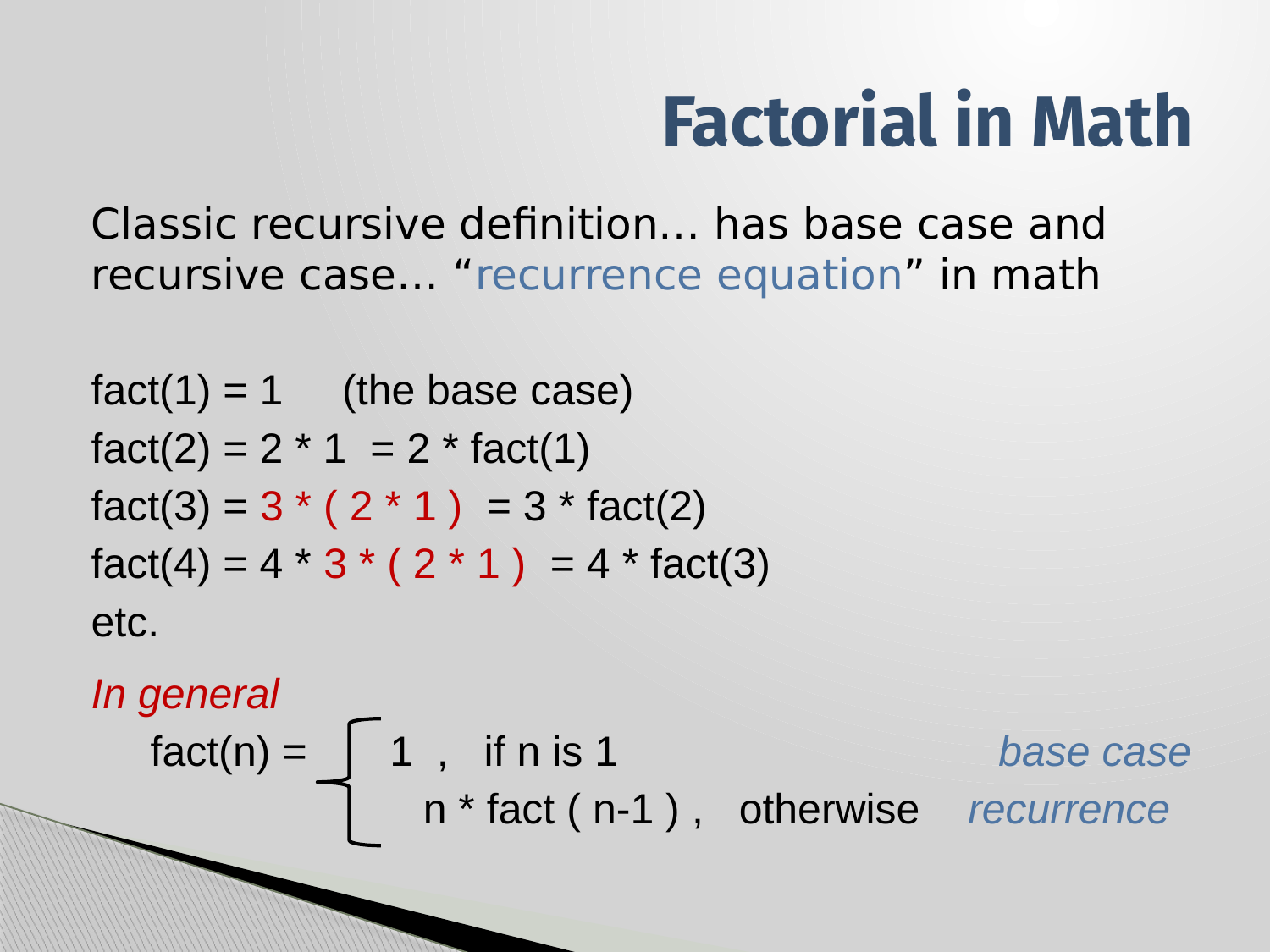

# Factorial in Math
Classic recursive definition… has base case and recursive case… “recurrence equation” in math

fact(1) = 1     (the base case)
fact(2) = 2 * 1  = 2 * fact(1)
fact(3) = 3 * ( 2 * 1 )  = 3 * fact(2)
fact(4) = 4 * 3 * ( 2 * 1 )  = 4 * fact(3)
etc.
In general
     fact(n) =       1  ,   if n is 1                                base case
                            n * fact ( n-1 ) ,   otherwise    recurrence